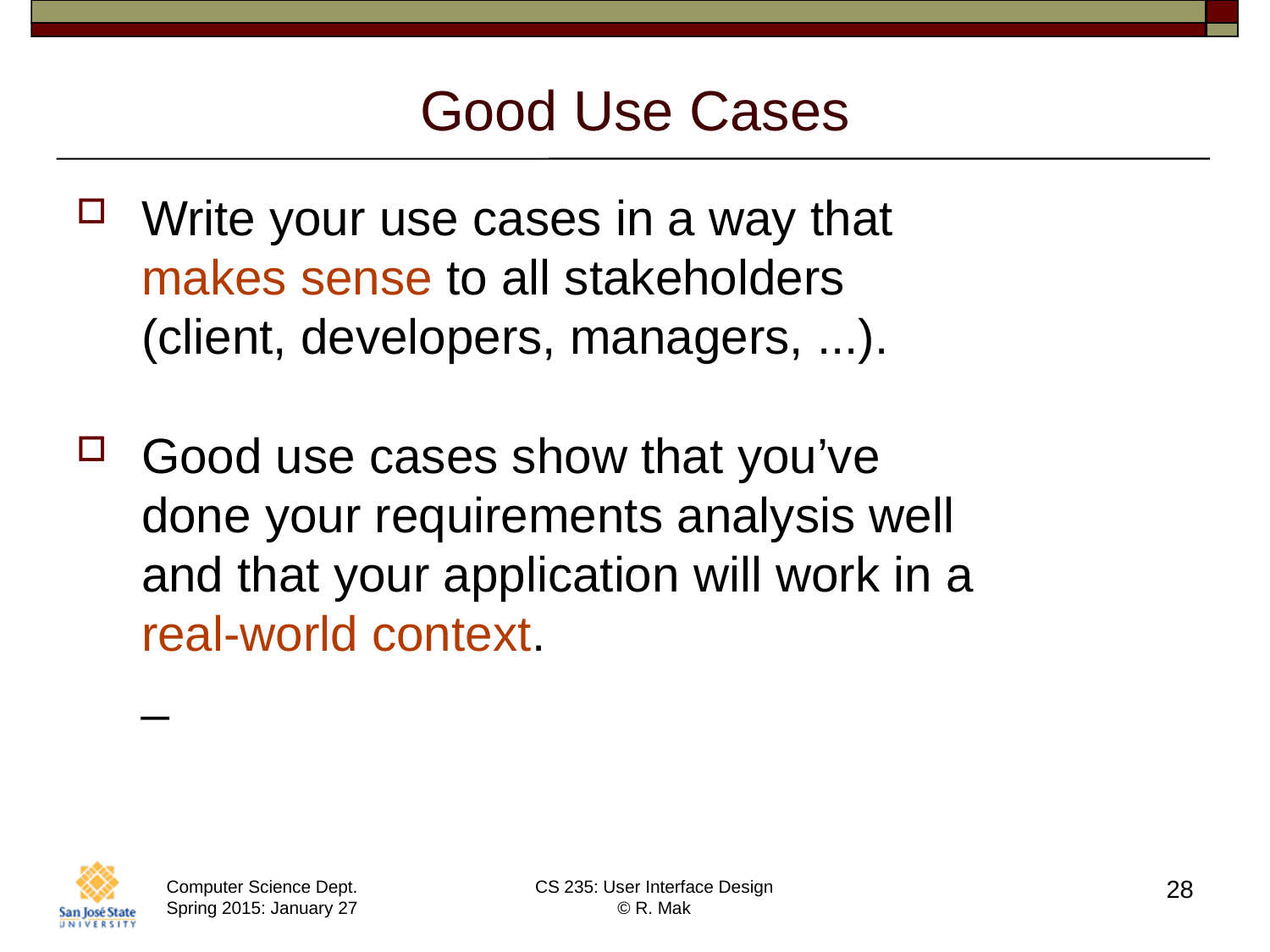

# Good Use Cases
Write your use cases in a way that
makes sense to all stakeholders
(client, developers, managers, ...).

Good use cases show that you’ve
done your requirements analysis well
and that your application will work in a
real-world context.
_

28